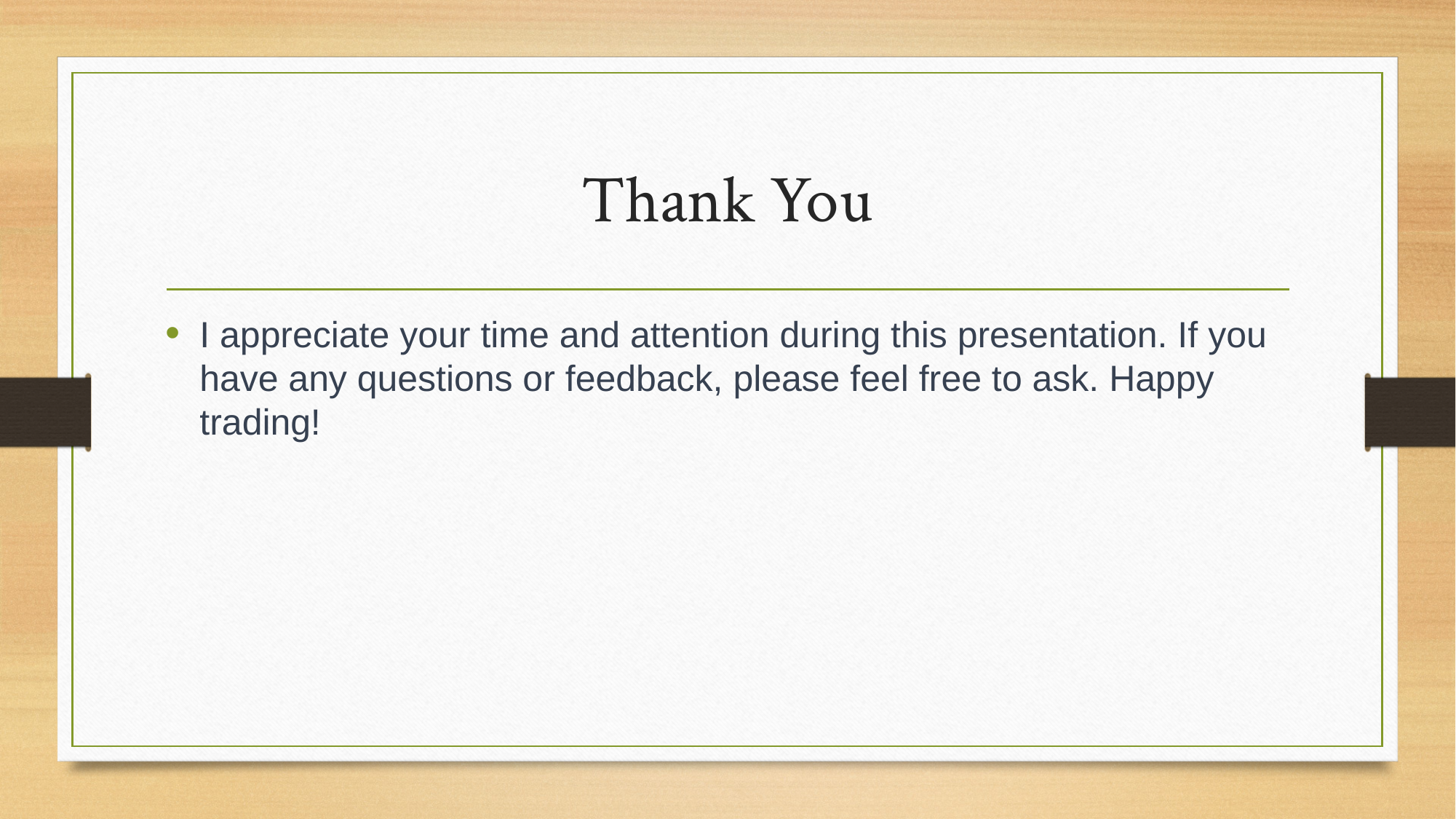

# Thank You
I appreciate your time and attention during this presentation. If you have any questions or feedback, please feel free to ask. Happy trading!